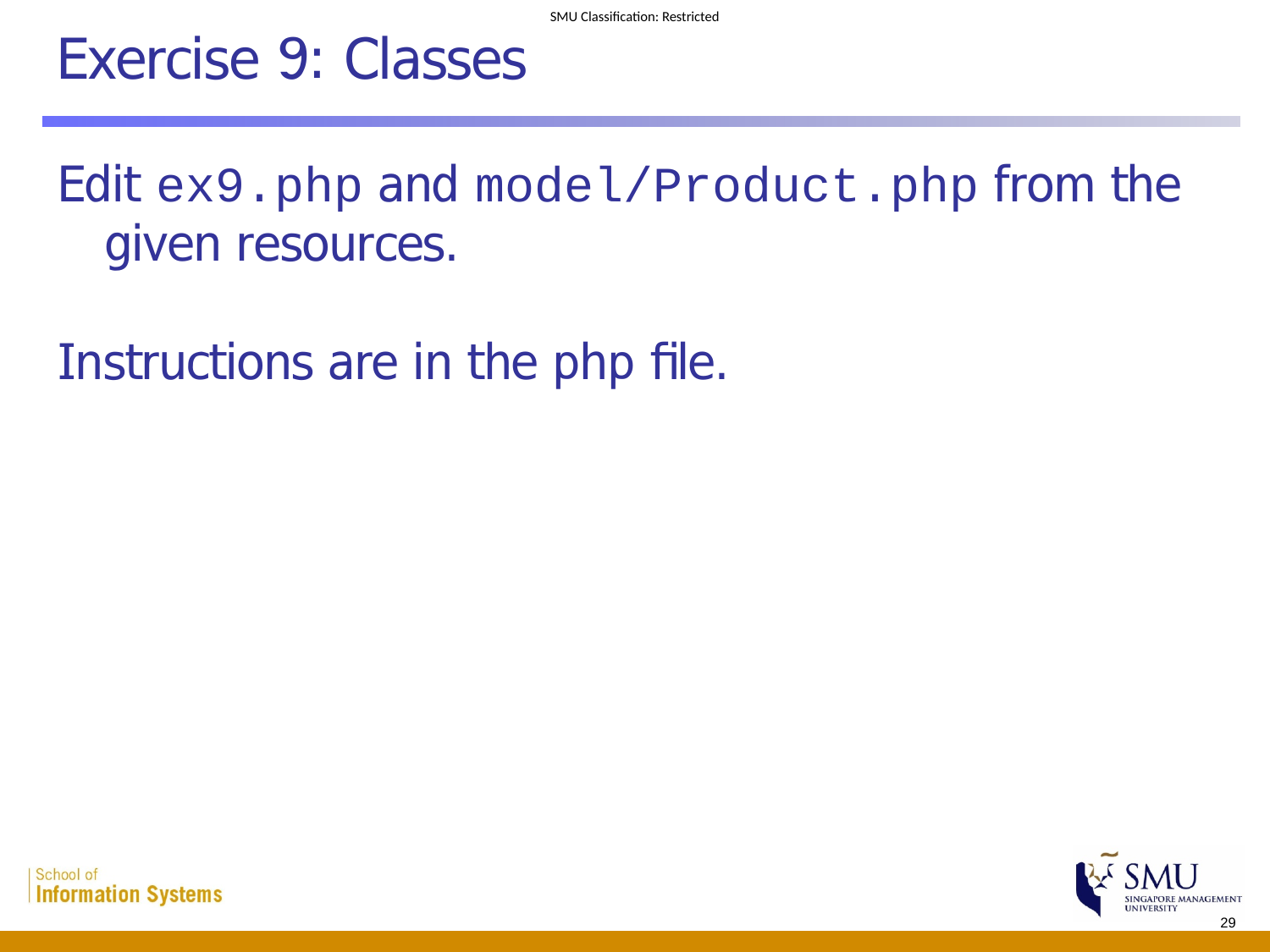

# Exercise 9: Classes
Edit ex9.php and model/Product.php from the given resources.

Instructions are in the php file.

29